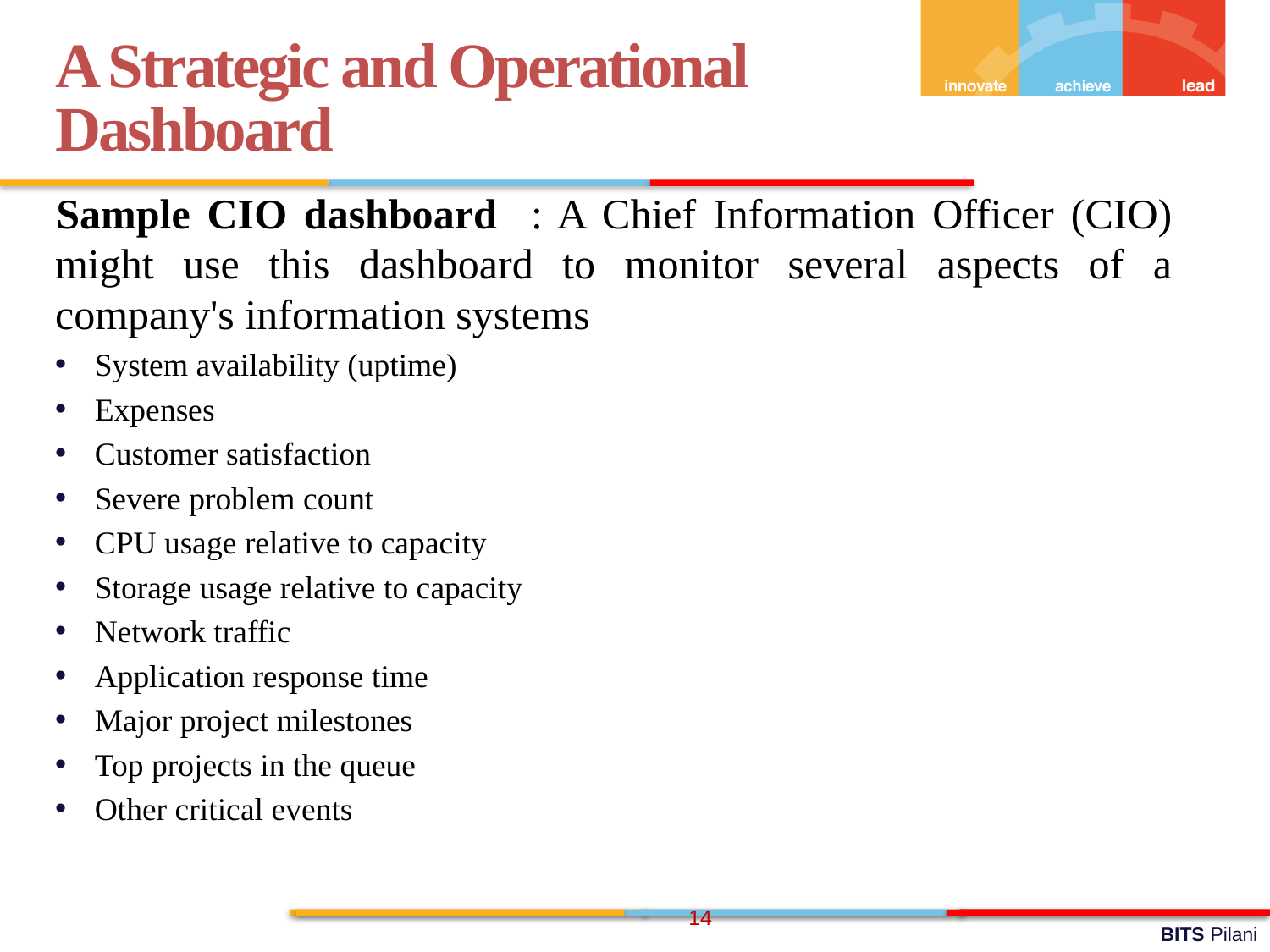

A Strategic and Operational Dashboard
Sample CIO dashboard  : A Chief Information Officer (CIO) might use this dashboard to monitor several aspects of a company's information systems
System availability (uptime)
Expenses
Customer satisfaction
Severe problem count
CPU usage relative to capacity
Storage usage relative to capacity
Network traffic
Application response time
Major project milestones
Top projects in the queue
Other critical events
14